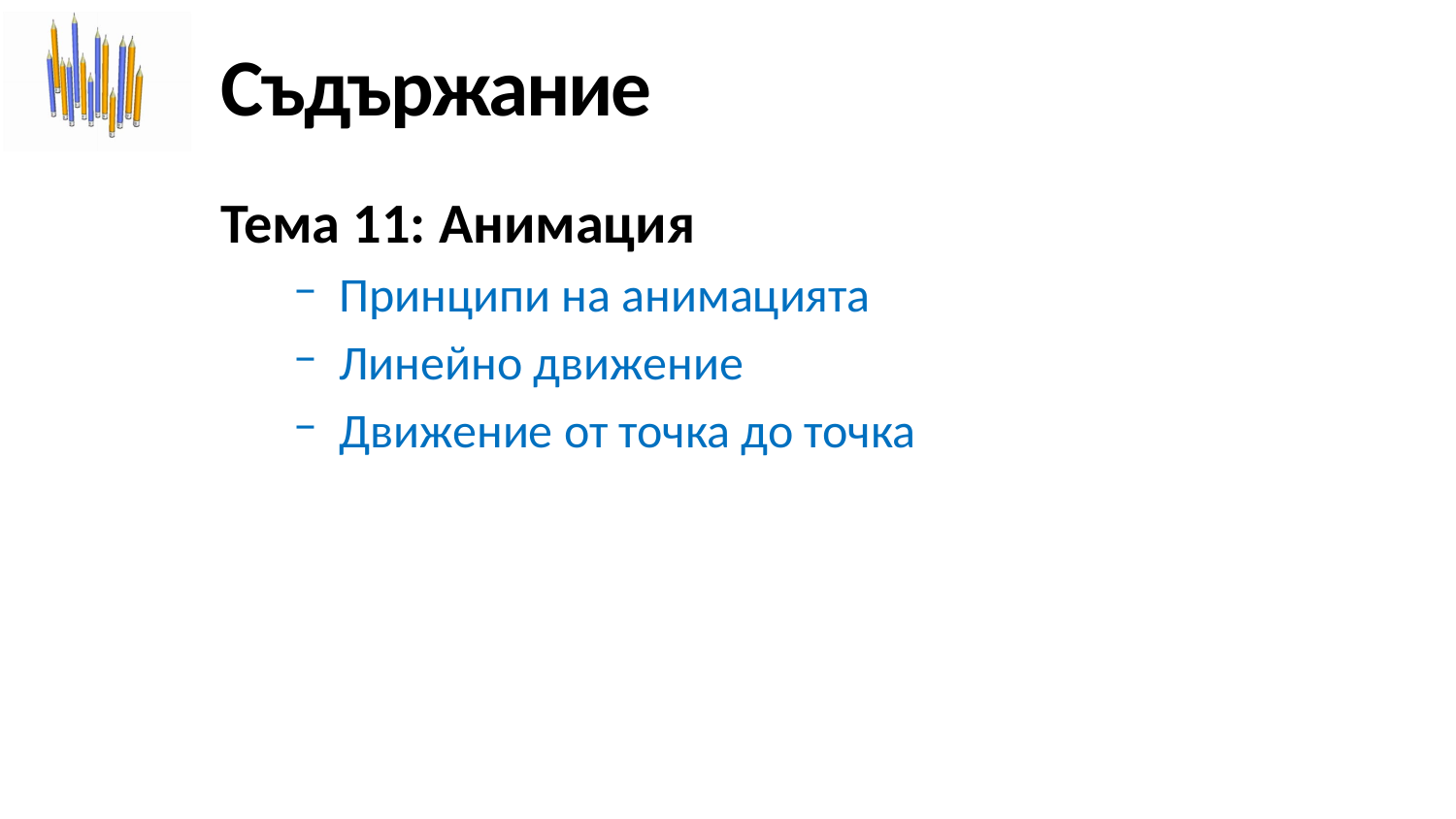

# Съдържание
Тема 11: Анимация
Принципи на анимацията
Линейно движение
Движение от точка до точка